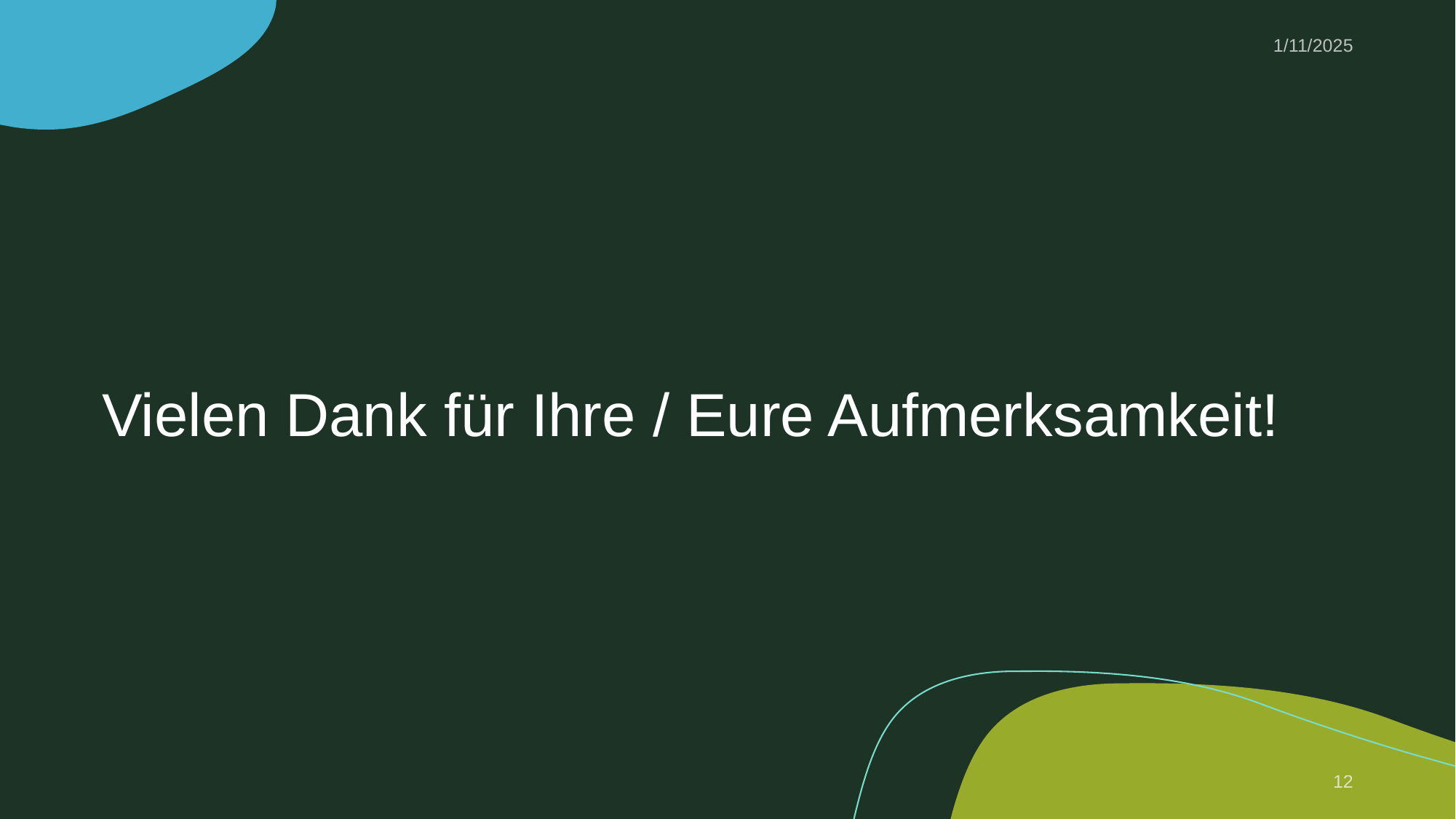

1/11/2025

# Vielen Dank für Ihre / Eure Aufmerksamkeit!

12